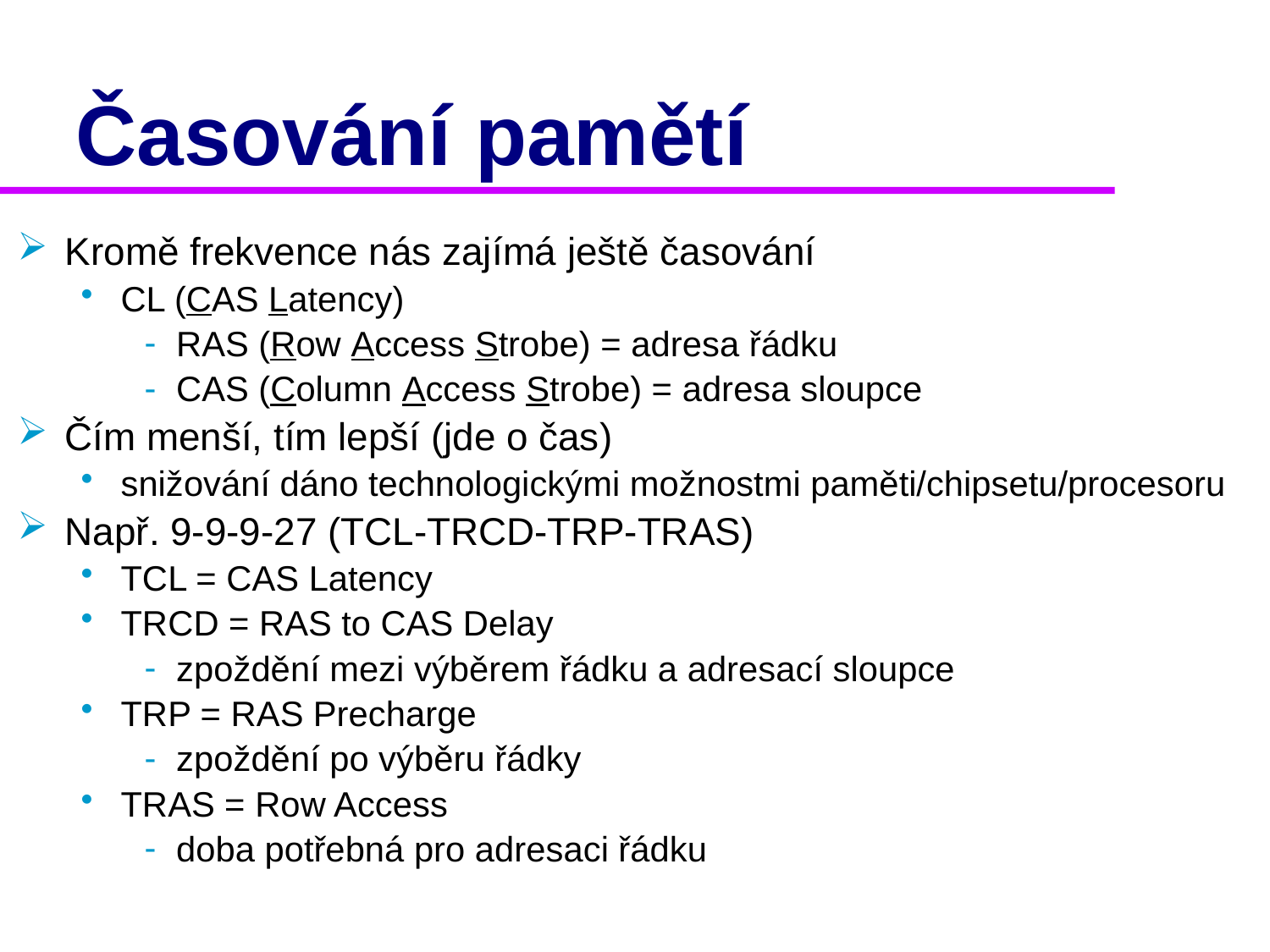

Časování pamětí
Kromě frekvence nás zajímá ještě časování
CL (CAS Latency)
RAS (Row Access Strobe) = adresa řádku
CAS (Column Access Strobe) = adresa sloupce
Čím menší, tím lepší (jde o čas)
snižování dáno technologickými možnostmi paměti/chipsetu/procesoru
Např. 9-9-9-27 (TCL-TRCD-TRP-TRAS)
TCL = CAS Latency
TRCD = RAS to CAS Delay
zpoždění mezi výběrem řádku a adresací sloupce
TRP = RAS Precharge
zpoždění po výběru řádky
TRAS = Row Access
doba potřebná pro adresaci řádku